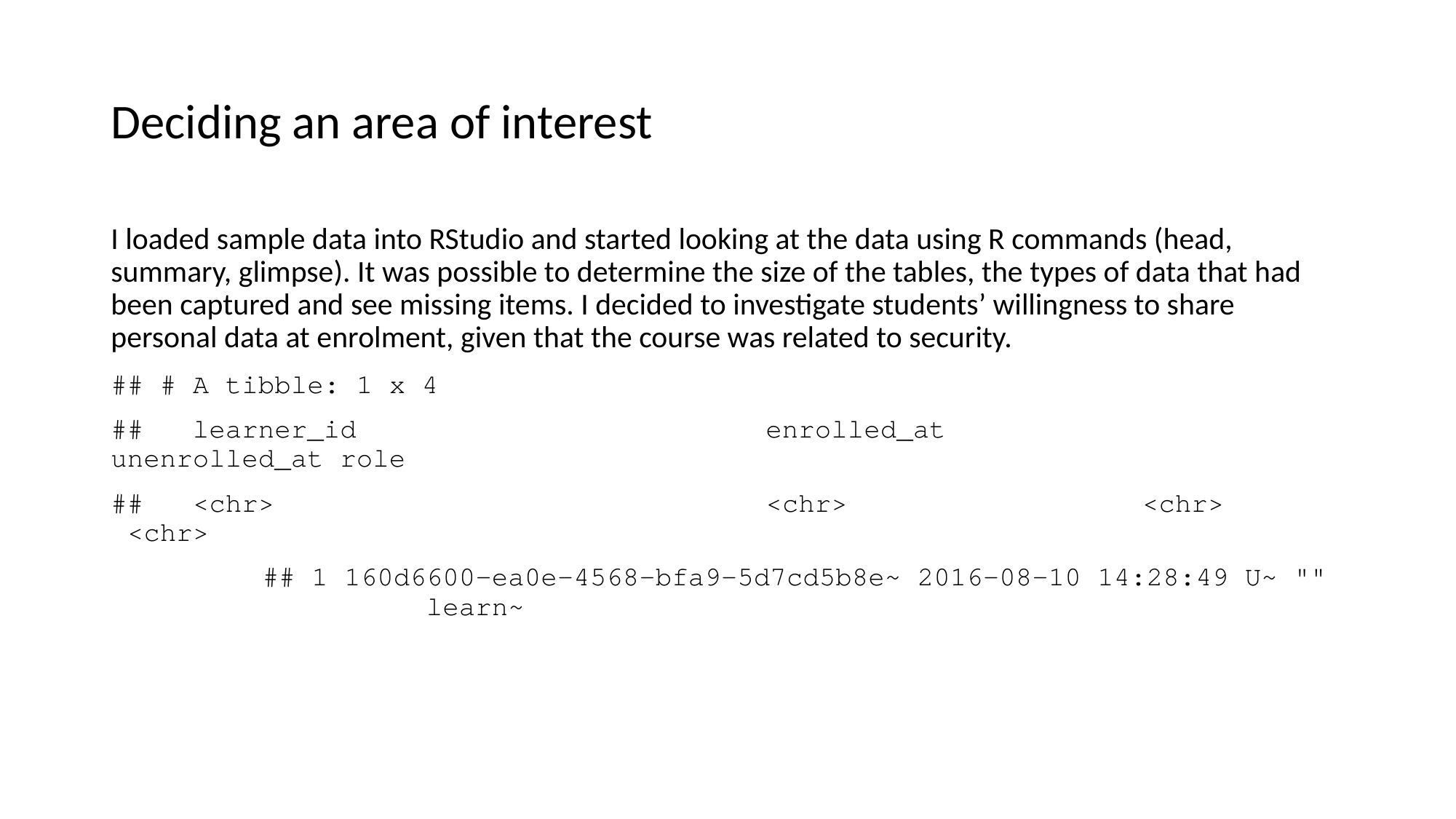

# Deciding an area of interest
I loaded sample data into RStudio and started looking at the data using R commands (head, summary, glimpse). It was possible to determine the size of the tables, the types of data that had been captured and see missing items. I decided to investigate students’ willingness to share personal data at enrolment, given that the course was related to security.
## # A tibble: 1 x 4
##   learner_id                         enrolled_at            unenrolled_at role
##   <chr>                              <chr>                  <chr>         <chr>
## 1 160d6600-ea0e-4568-bfa9-5d7cd5b8e~ 2016-08-10 14:28:49 U~ ""            learn~